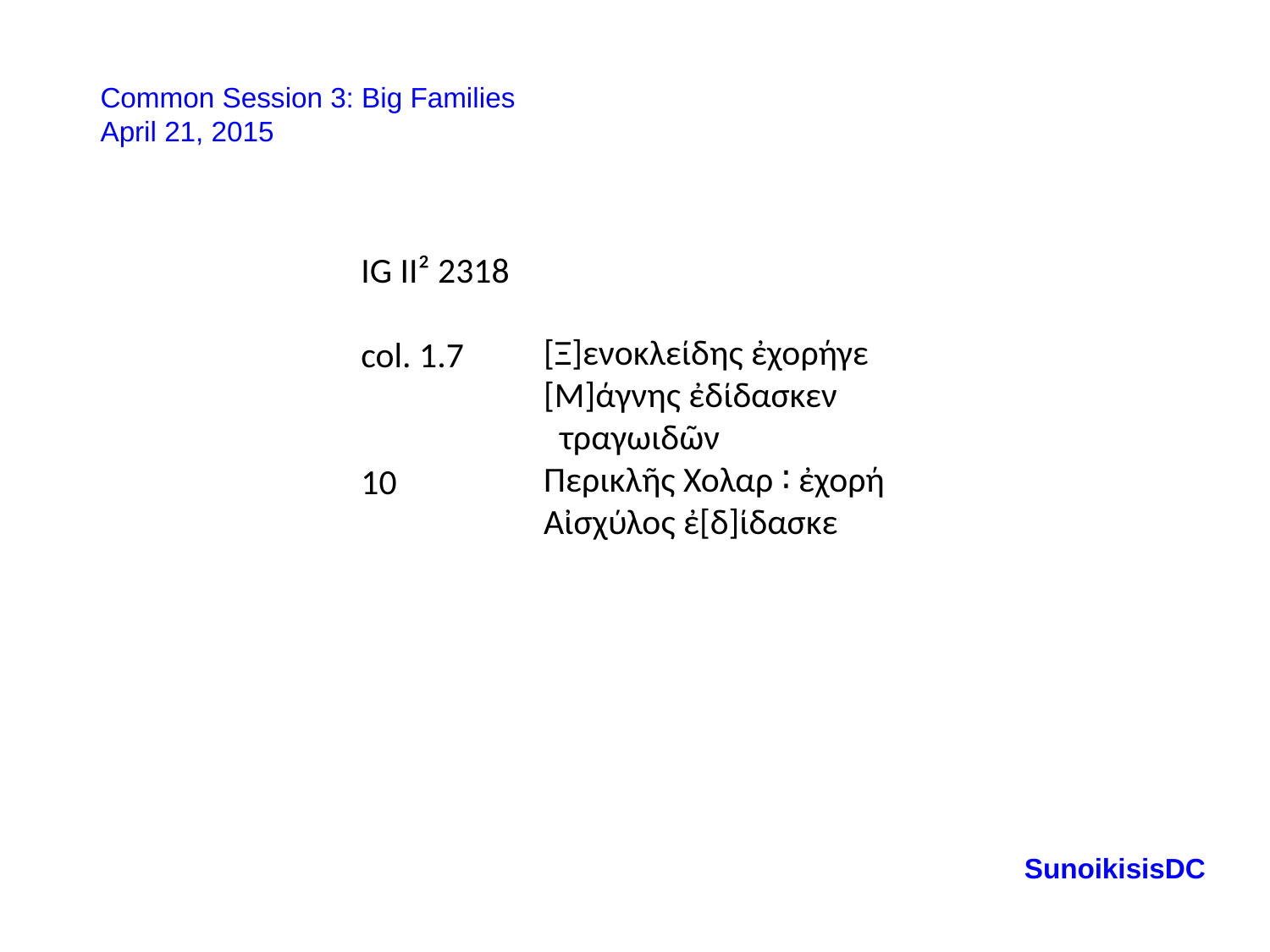

Common Session 3: Big Families
April 21, 2015
IG II² 2318

col. 1.7

10

[Ξ]ενοκλείδης ἐχορήγε
[Μ]άγνης ἐδίδασκεν
  τραγωιδῶν
Περικλῆς Χολαρ ∶ ἐχορή
Αἰσχύλος ἐ[δ]ίδασκε

SunoikisisDC